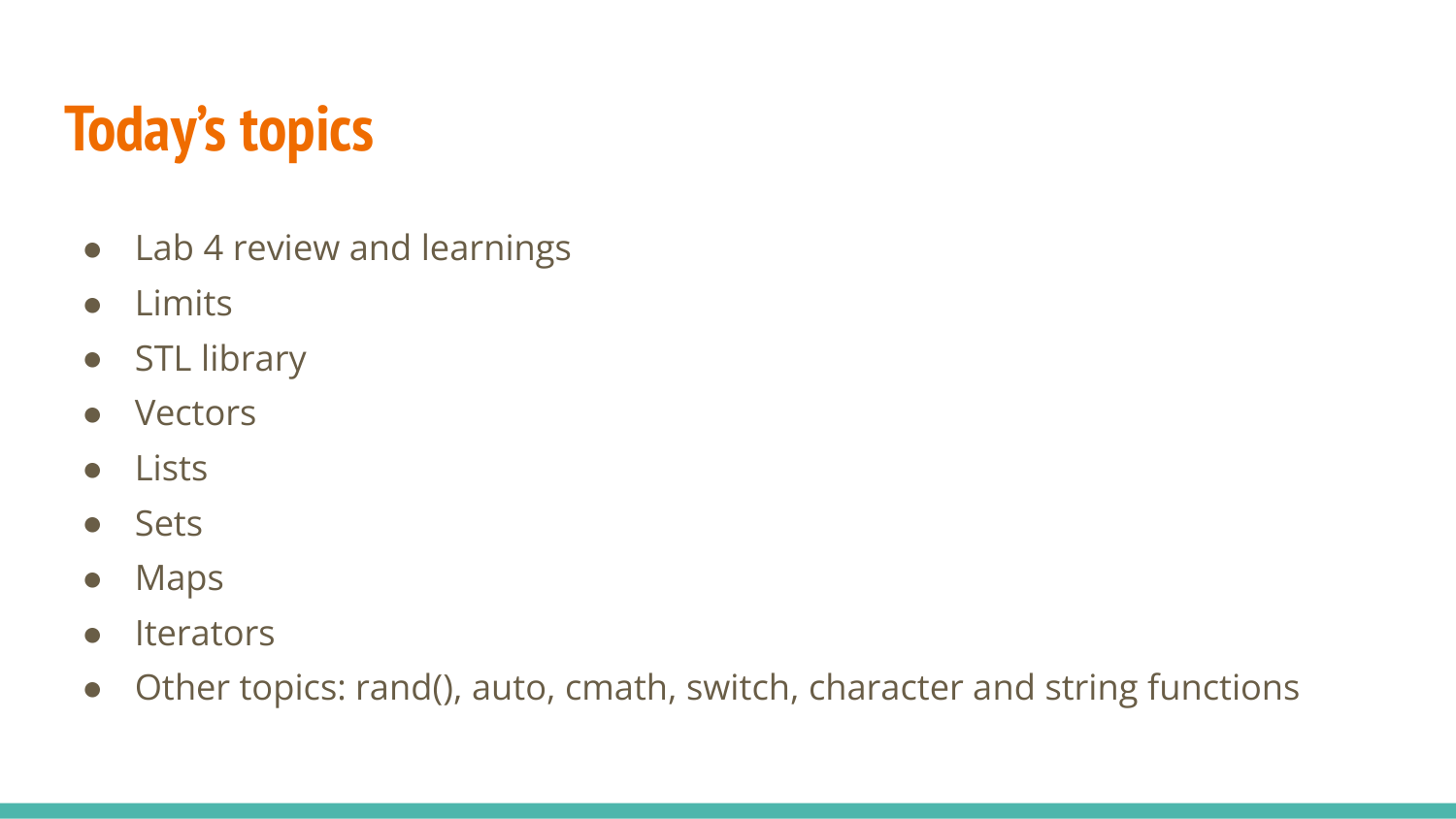

# Today’s topics
Lab 4 review and learnings
Limits
STL library
Vectors
Lists
Sets
Maps
Iterators
Other topics: rand(), auto, cmath, switch, character and string functions